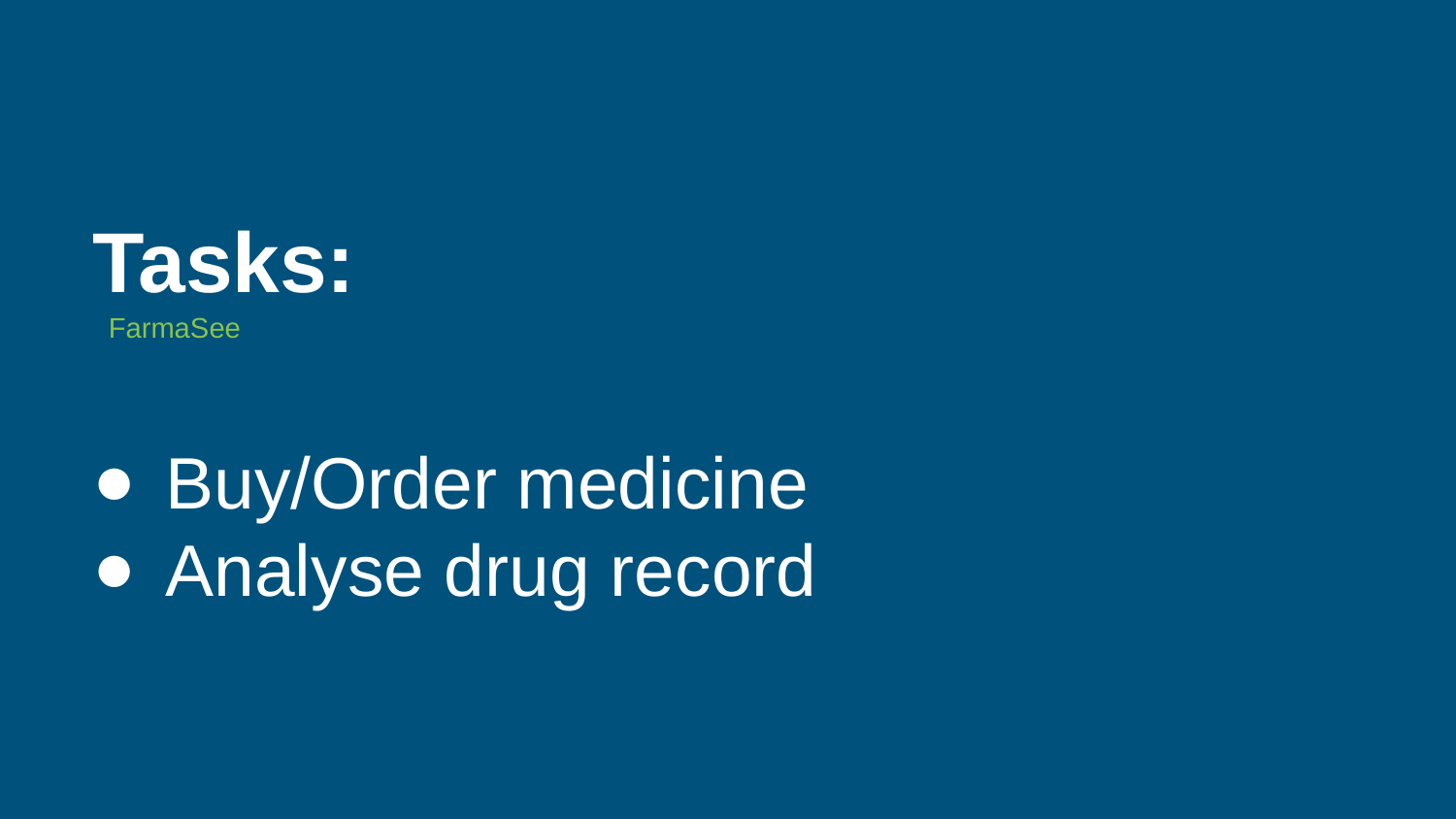

# Tasks:
  FarmaSee

Buy/Order medicine
Analyse drug record